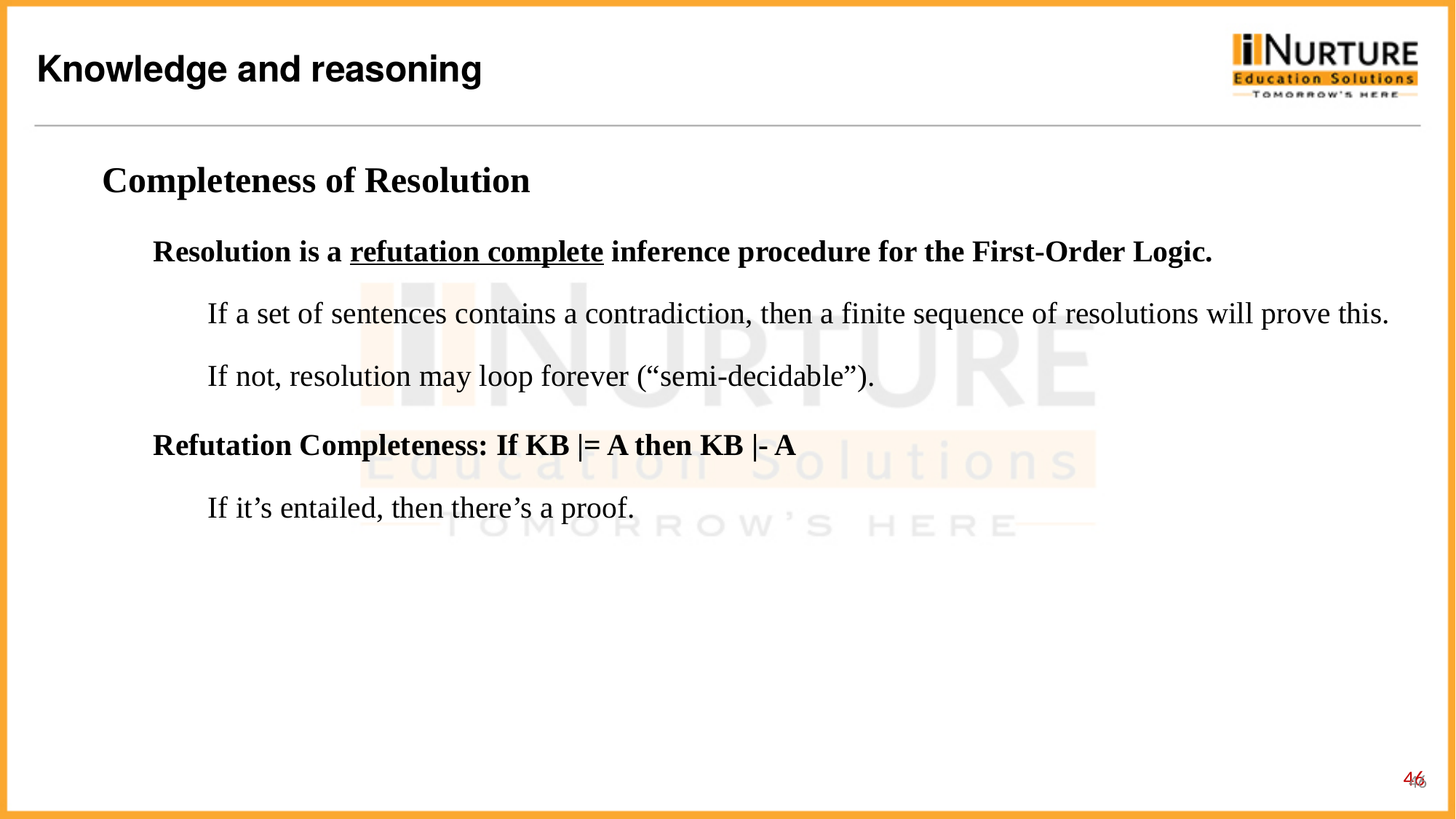

Completeness of Resolution
Resolution is a refutation complete inference procedure for the First-Order Logic.
If a set of sentences contains a contradiction, then a finite sequence of resolutions will prove this.
If not, resolution may loop forever (“semi-decidable”).
Refutation Completeness: If KB |= A then KB |- A
If it’s entailed, then there’s a proof.
46